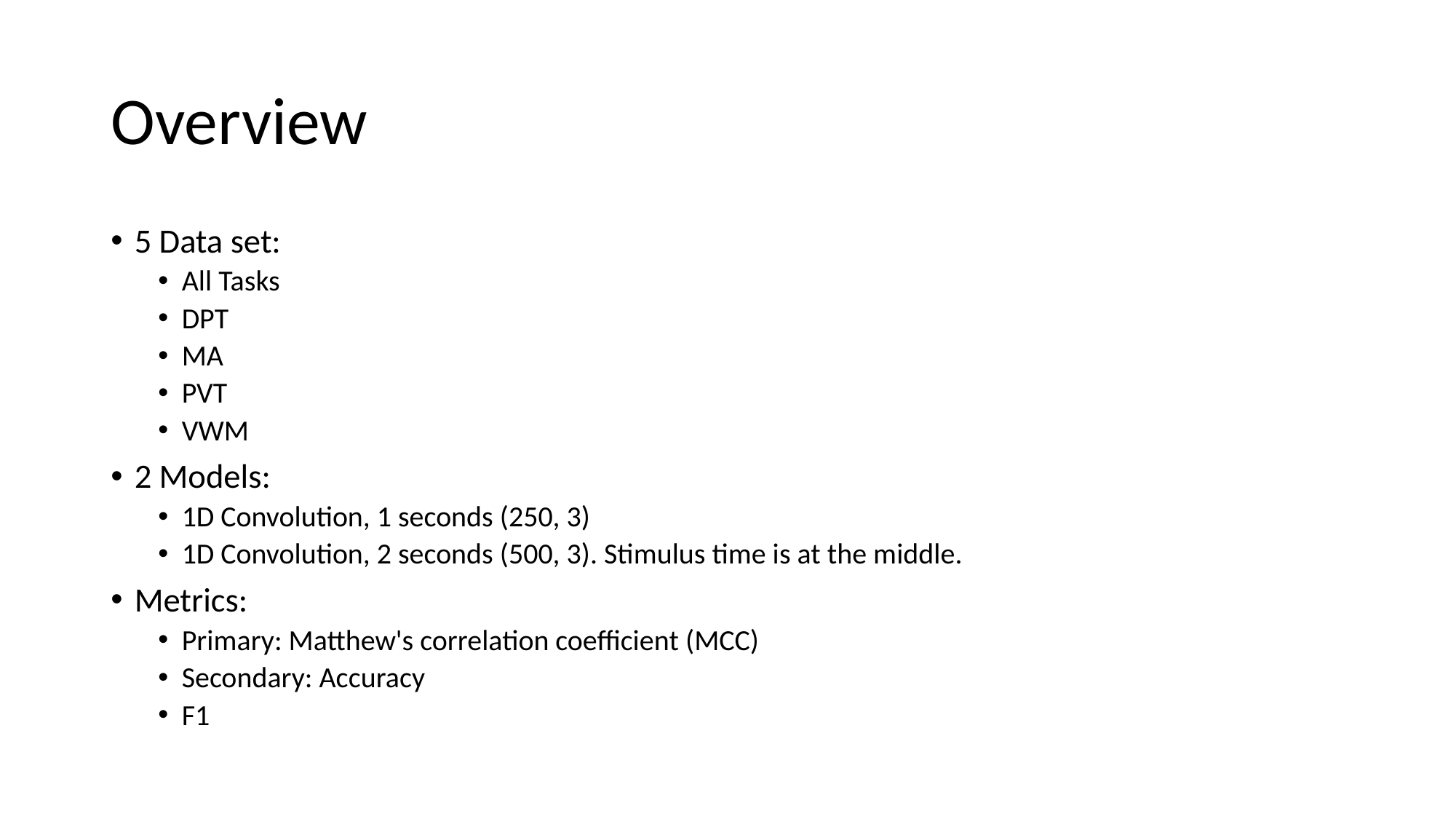

# Overview
5 Data set:
All Tasks
DPT
MA
PVT
VWM
2 Models:
1D Convolution, 1 seconds (250, 3)
1D Convolution, 2 seconds (500, 3). Stimulus time is at the middle.
Metrics:
Primary: Matthew's correlation coefficient (MCC)
Secondary: Accuracy
F1